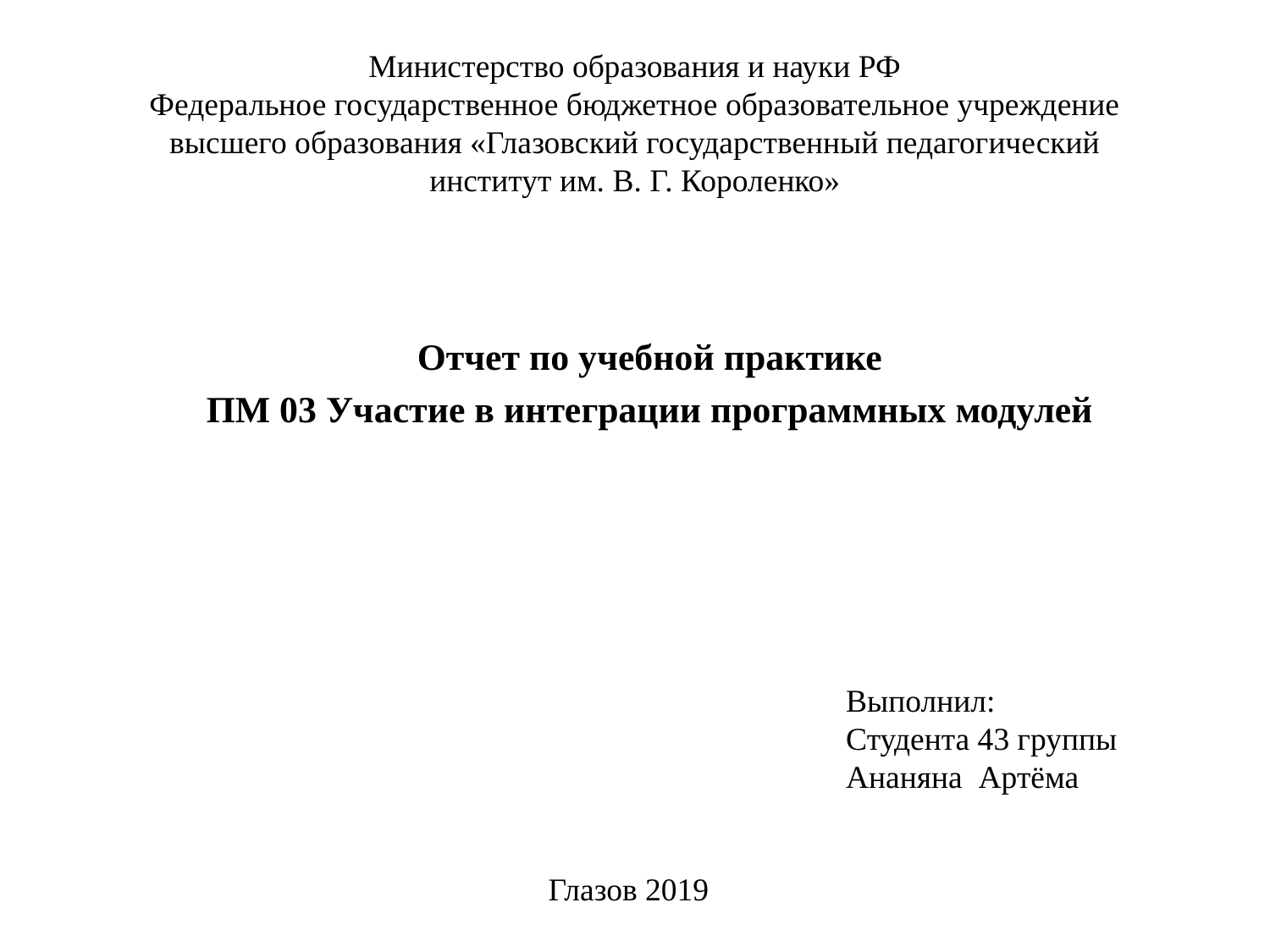

# Министерство образования и науки РФ Федеральное государственное бюджетное образовательное учреждение высшего образования «Глазовский государственный педагогический институт им. В. Г. Короленко»
Отчет по учебной практике
ПМ 03 Участие в интеграции программных модулей

Выполнил:
Студента 43 группы
Ананяна  Артёма
Глазов 2019